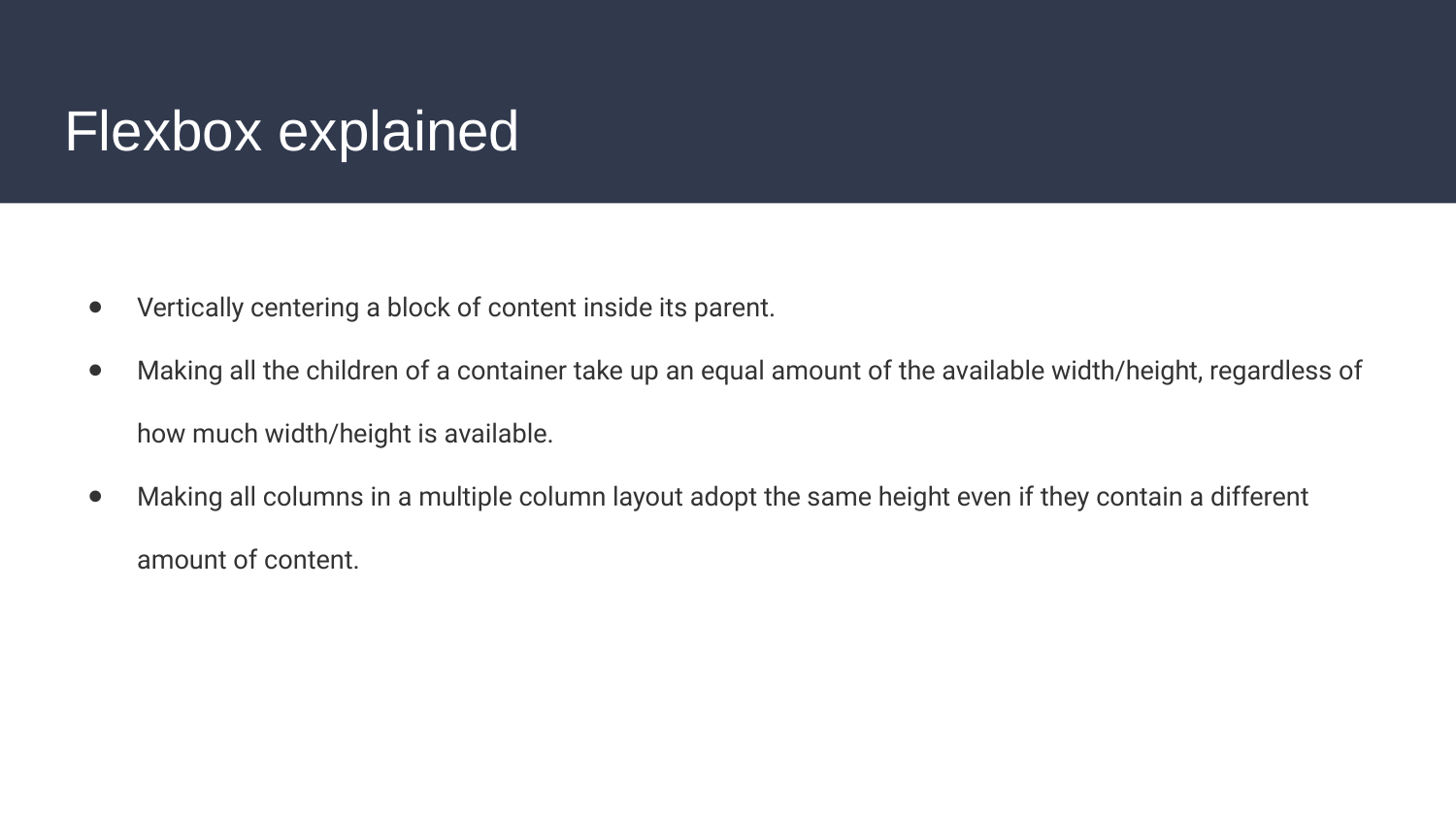

# Flexbox explained
Vertically centering a block of content inside its parent.
Making all the children of a container take up an equal amount of the available width/height, regardless of how much width/height is available.
Making all columns in a multiple column layout adopt the same height even if they contain a different amount of content.